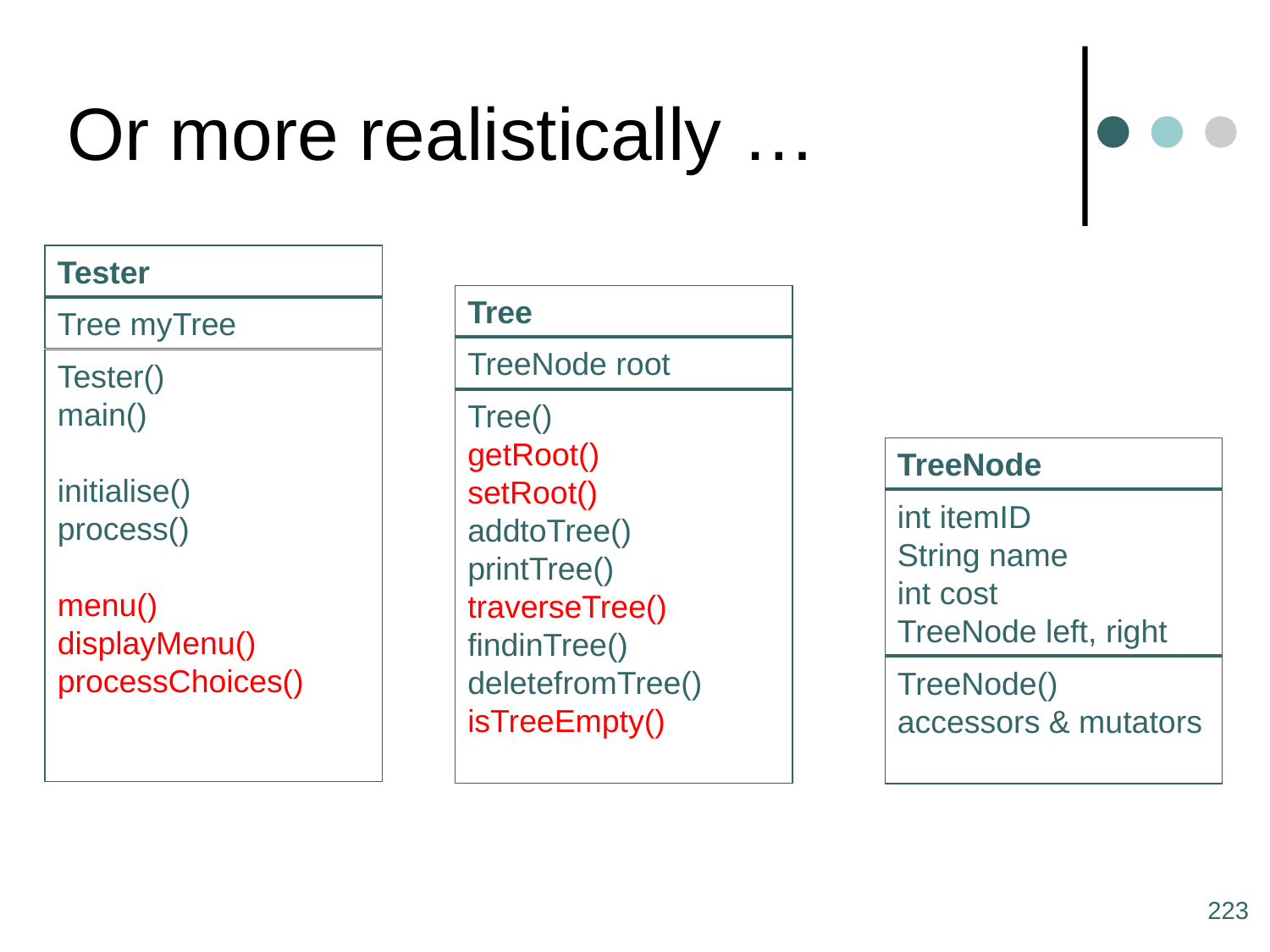

Or more realistically …
Tester
Tree
Tree myTree
TreeNode root
Tester()
main()

initialise()
process()

menu()
displayMenu()
processChoices()

Tree()
getRoot()
setRoot()
addtoTree()
printTree()
traverseTree()
findinTree()
deletefromTree()
isTreeEmpty()

TreeNode
int itemID
String name
int cost
TreeNode left, right
TreeNode()
accessors & mutators

223